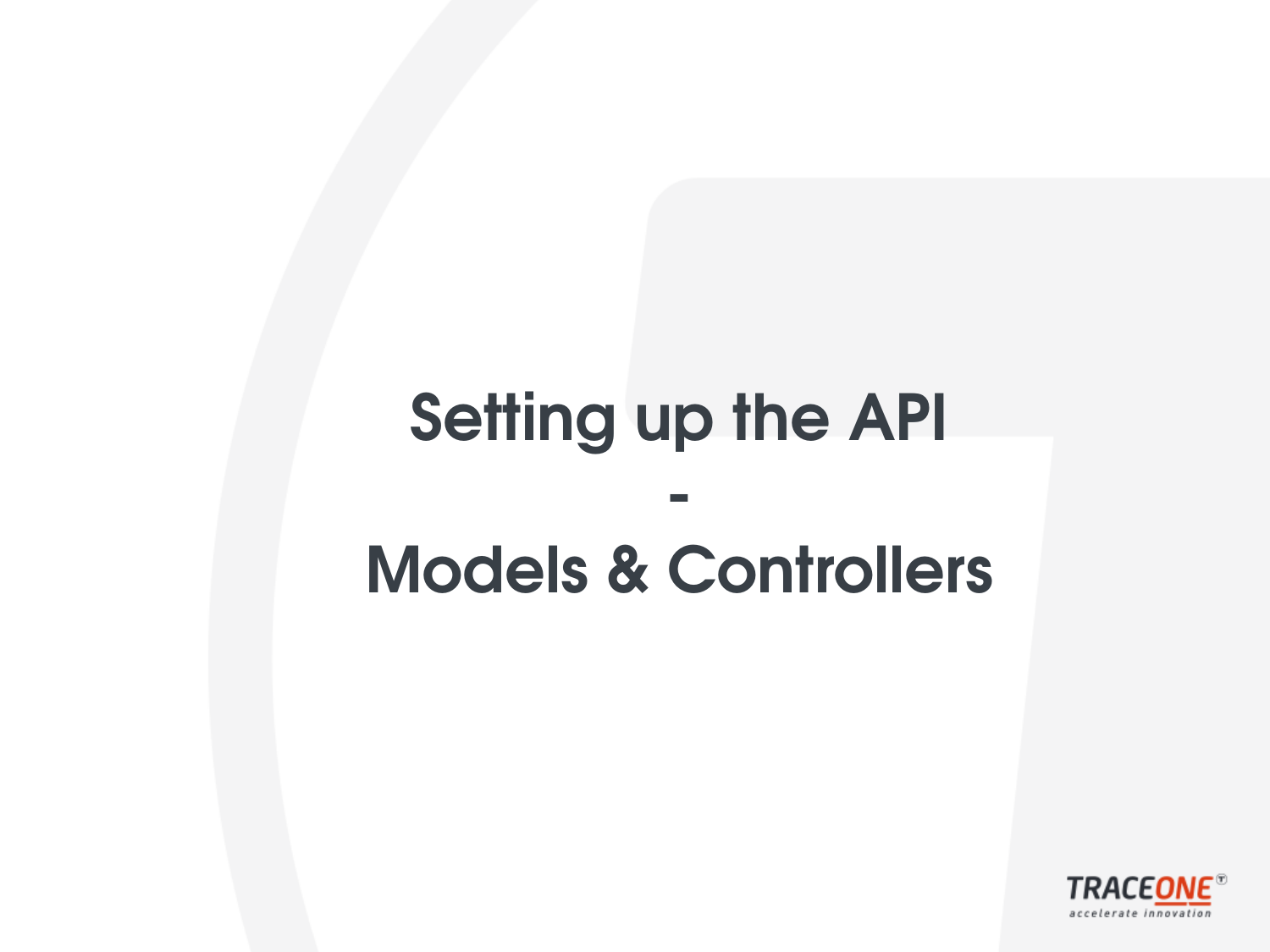

# Setting up the API - Models & Controllers